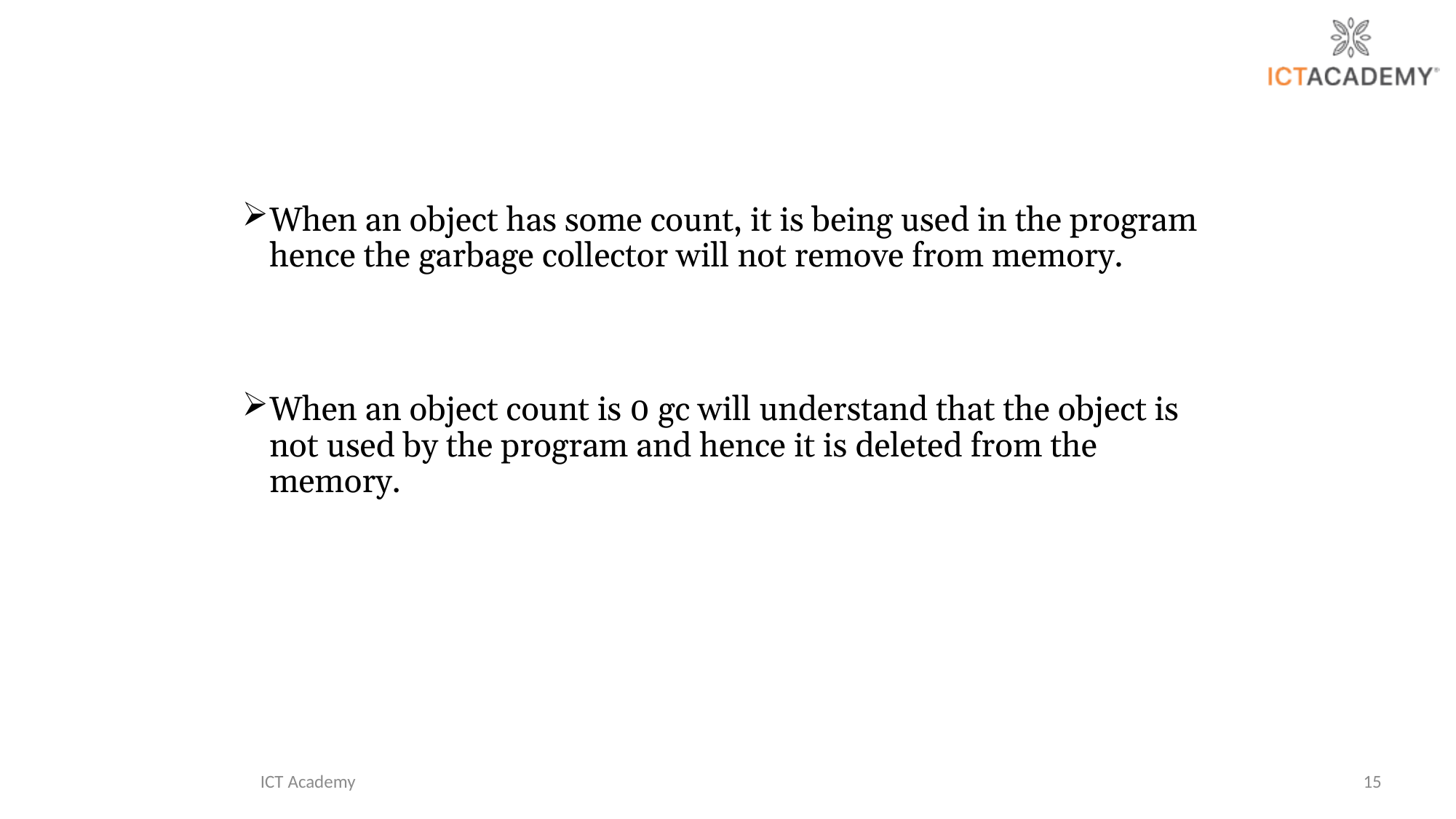

When an object has some count, it is being used in the program hence the garbage collector will not remove from memory.

When an object count is 0 gc will understand that the object is not used by the program and hence it is deleted from the memory.

ICT Academy
15